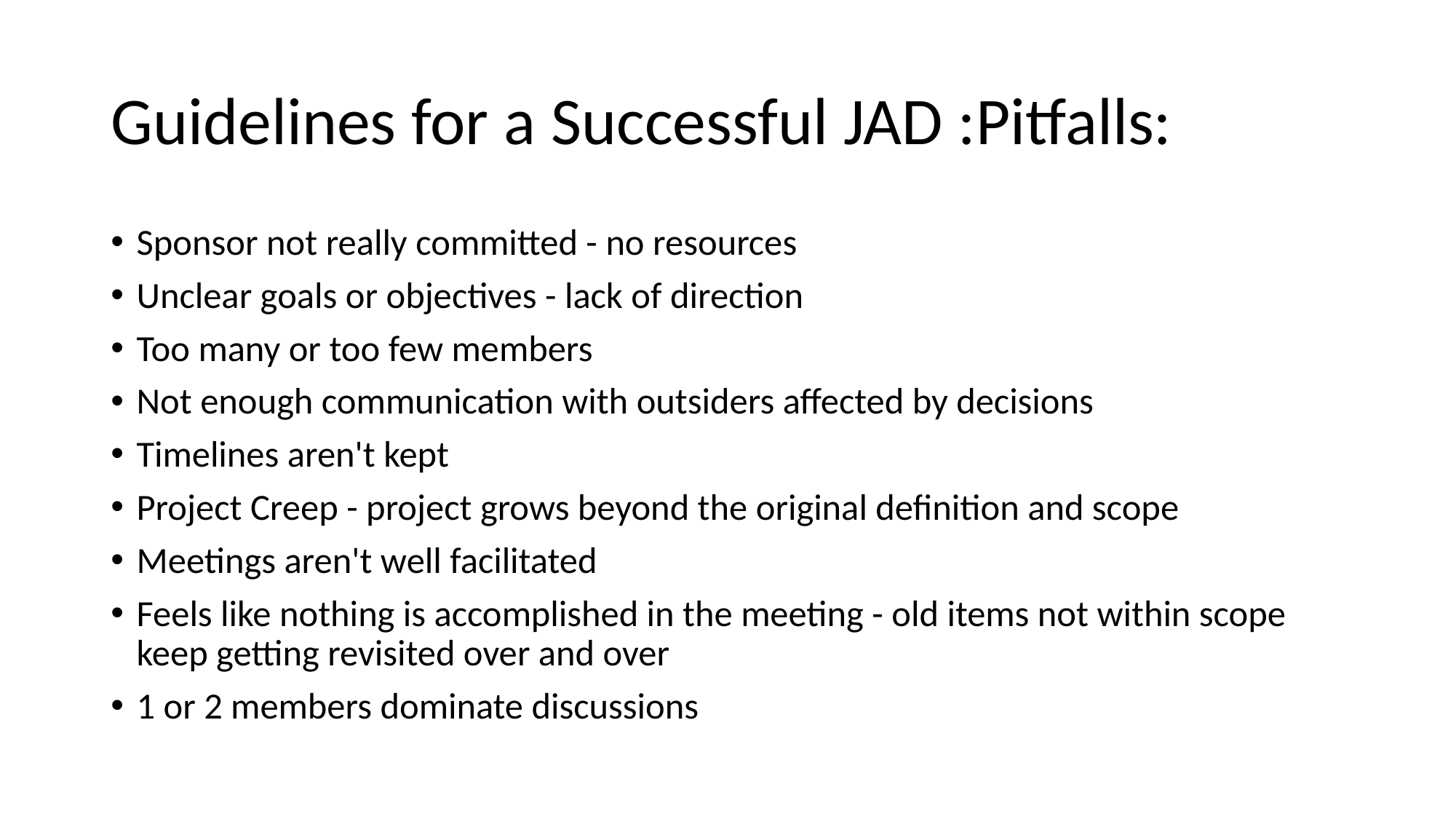

# Guidelines for a Successful JAD :Pitfalls:
Sponsor not really committed - no resources
Unclear goals or objectives - lack of direction
Too many or too few members
Not enough communication with outsiders affected by decisions
Timelines aren't kept
Project Creep - project grows beyond the original definition and scope
Meetings aren't well facilitated
Feels like nothing is accomplished in the meeting - old items not within scope keep getting revisited over and over
1 or 2 members dominate discussions